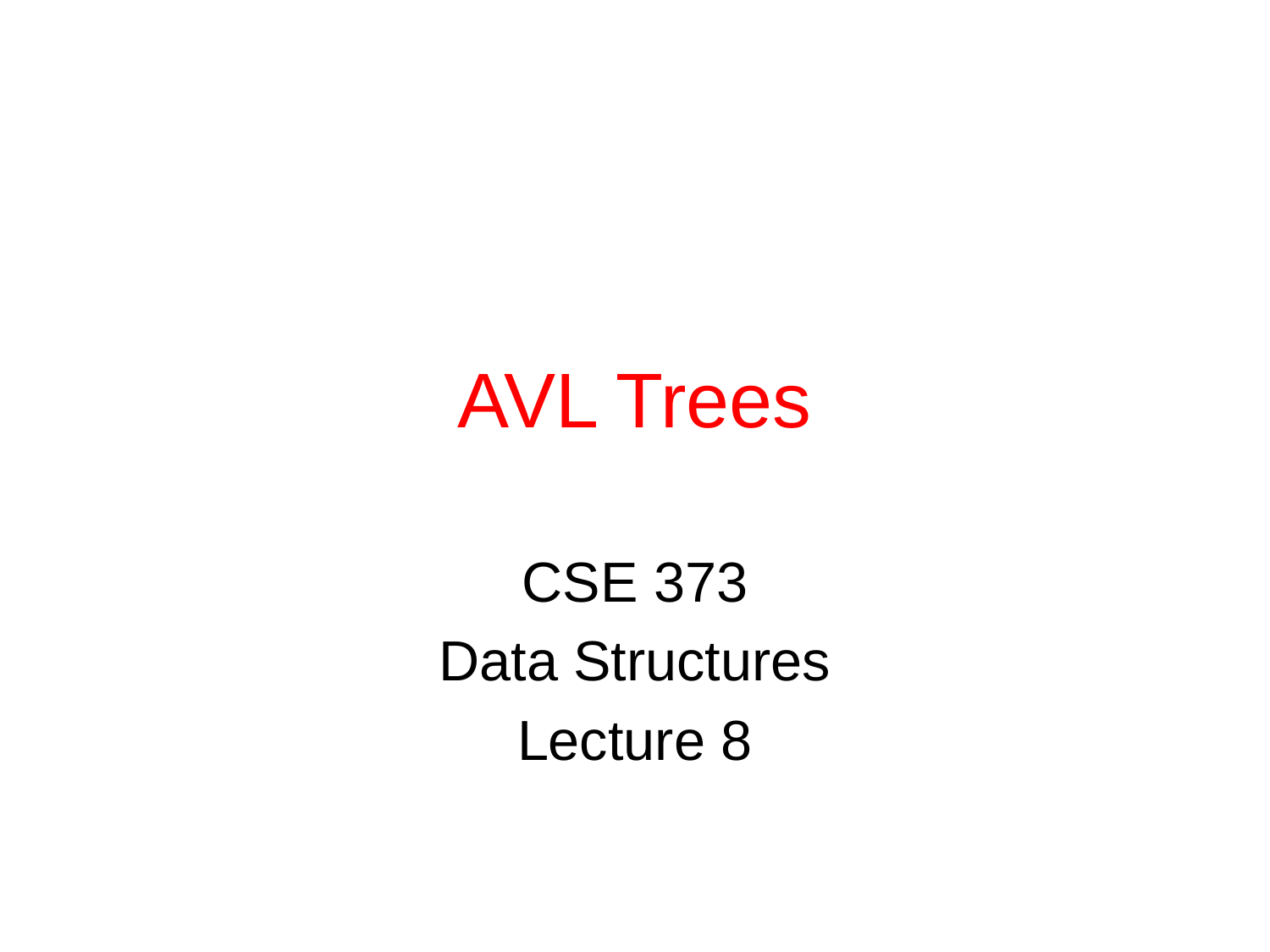

# AVL Trees
CSE 373
Data Structures
Lecture 8